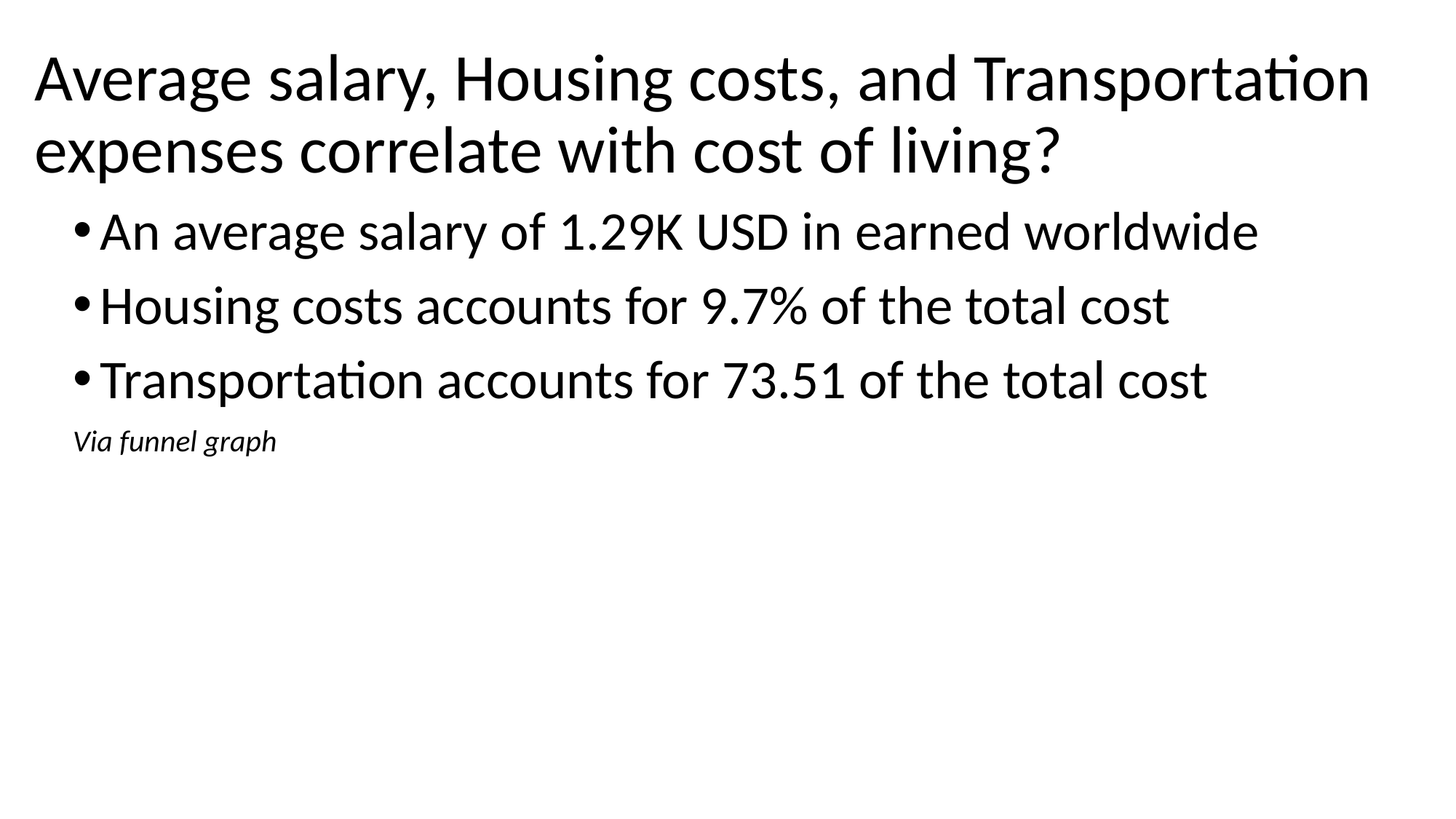

# Average salary, Housing costs, and Transportation expenses correlate with cost of living?
An average salary of 1.29K USD in earned worldwide
Housing costs accounts for 9.7% of the total cost
Transportation accounts for 73.51 of the total cost
Via funnel graph